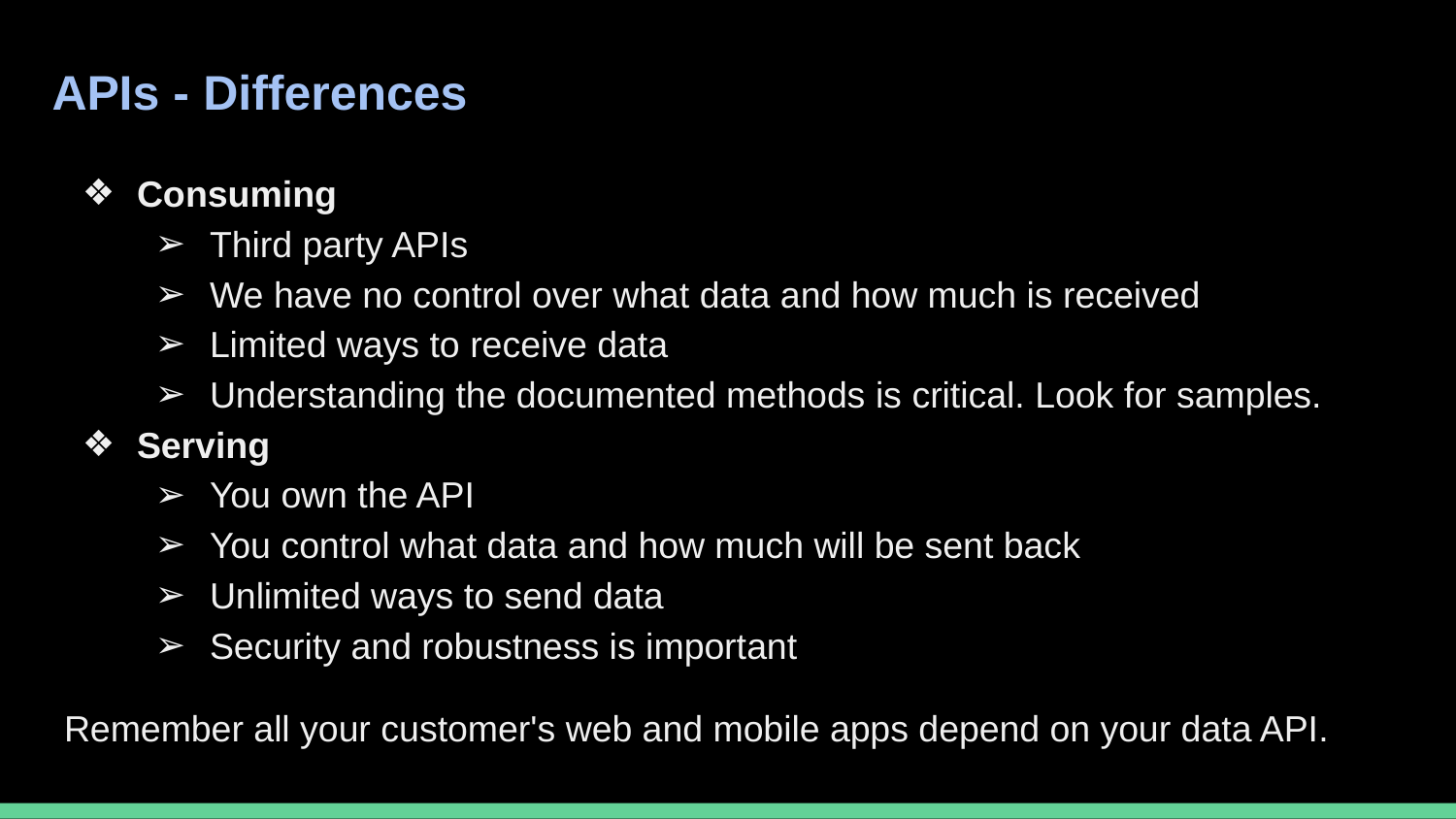

# APIs - Differences
Consuming
Third party APIs
We have no control over what data and how much is received
Limited ways to receive data
Understanding the documented methods is critical. Look for samples.
Serving
You own the API
You control what data and how much will be sent back
Unlimited ways to send data
Security and robustness is important
Remember all your customer's web and mobile apps depend on your data API.